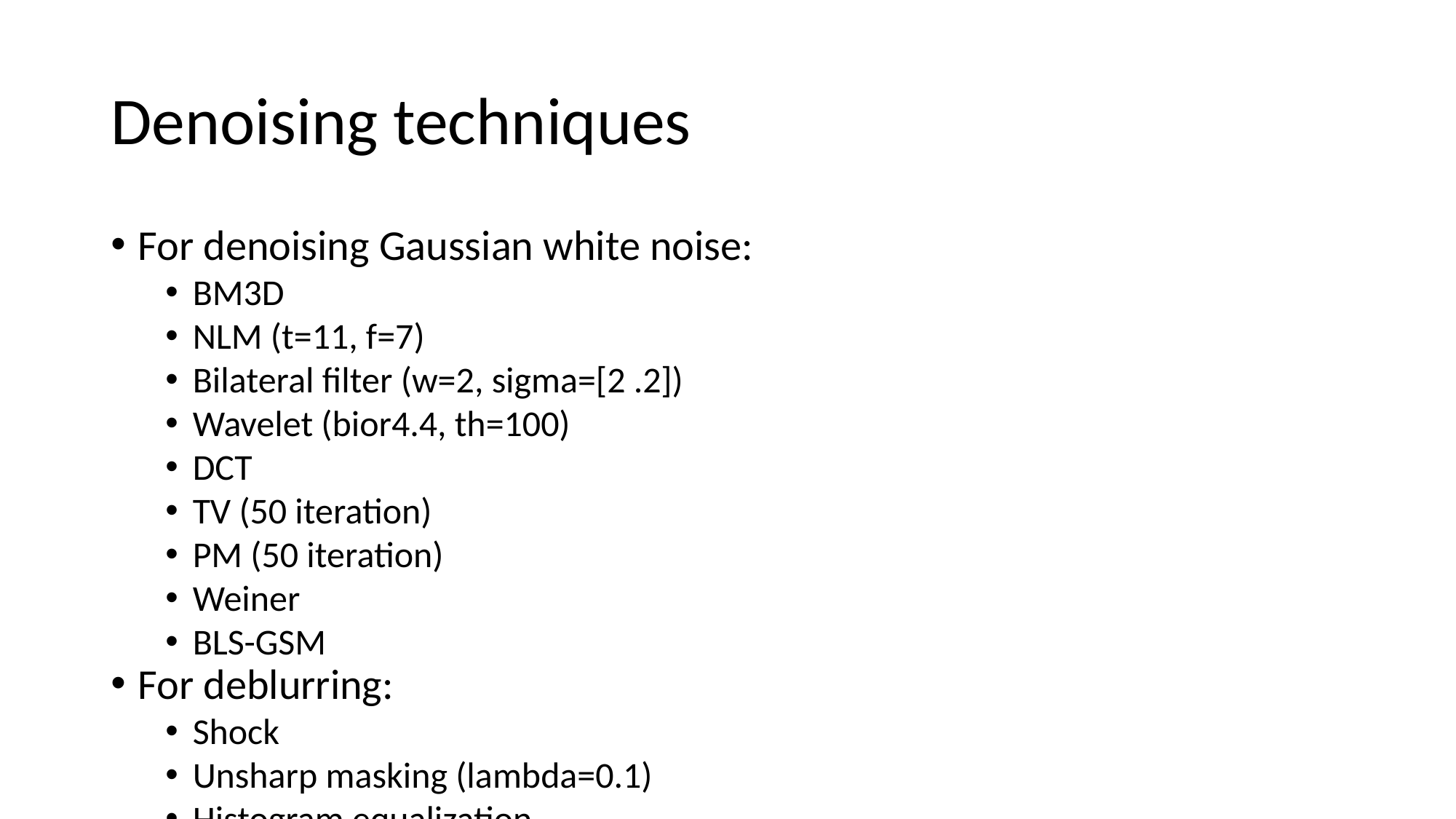

Denoising techniques
For denoising Gaussian white noise:
BM3D
NLM (t=11, f=7)
Bilateral filter (w=2, sigma=[2 .2])
Wavelet (bior4.4, th=100)
DCT
TV (50 iteration)
PM (50 iteration)
Weiner
BLS-GSM
For deblurring:
Shock
Unsharp masking (lambda=0.1)
Histogram equalization